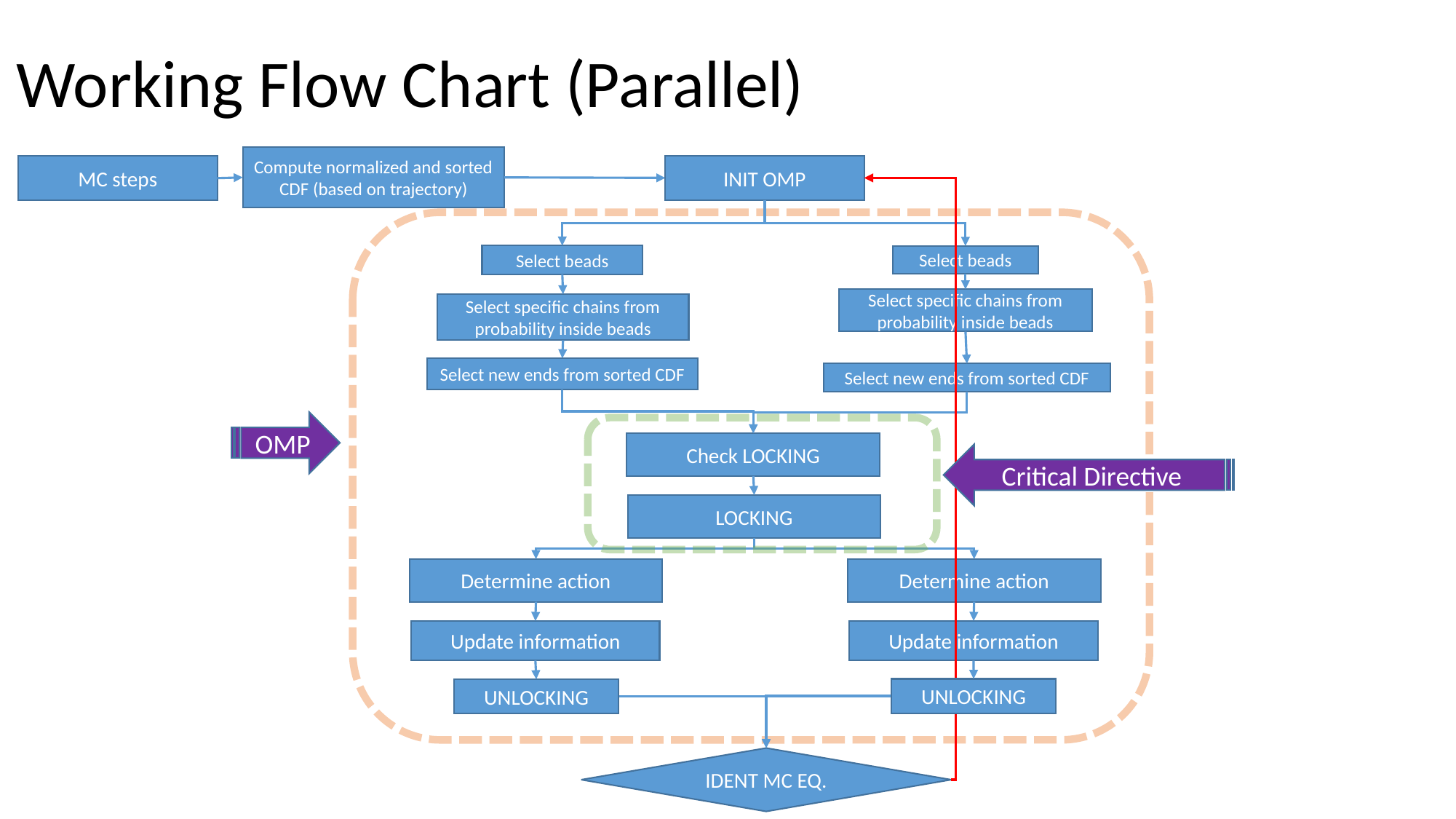

# Working Flow Chart (Parallel)
Compute normalized and sorted CDF (based on trajectory)
INIT OMP
MC steps

Select beads
Select beads
Select specific chains from probability inside beads
Select specific chains from probability inside beads
Select new ends from sorted CDF
Select new ends from sorted CDF
OMP

Check LOCKING
Critical Directive
LOCKING
Determine action
Determine action
Update information
Update information
UNLOCKING
UNLOCKING
IDENT MC EQ.